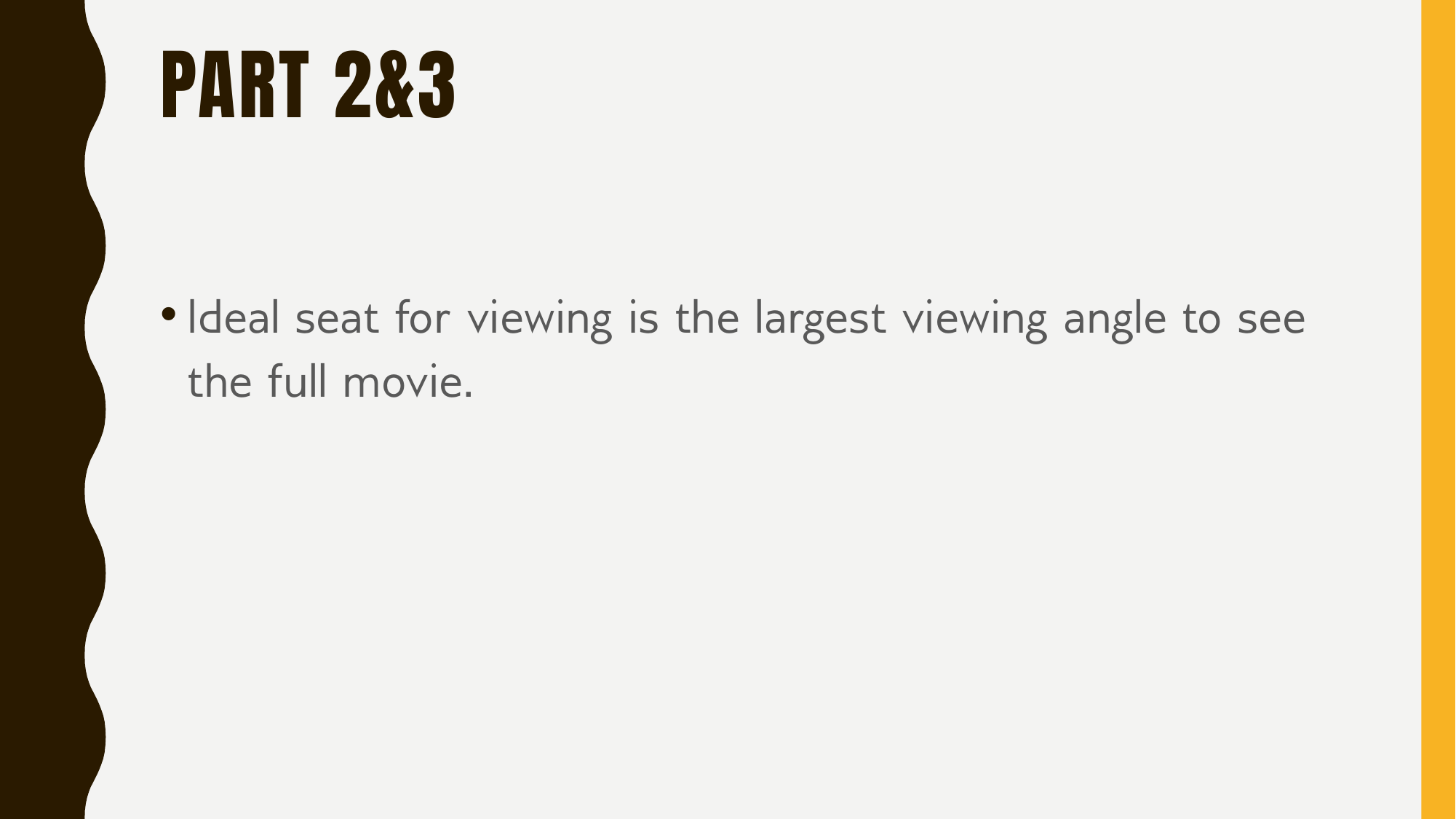

# Part 2&3
Ideal seat for viewing is the largest viewing angle to see the full movie.